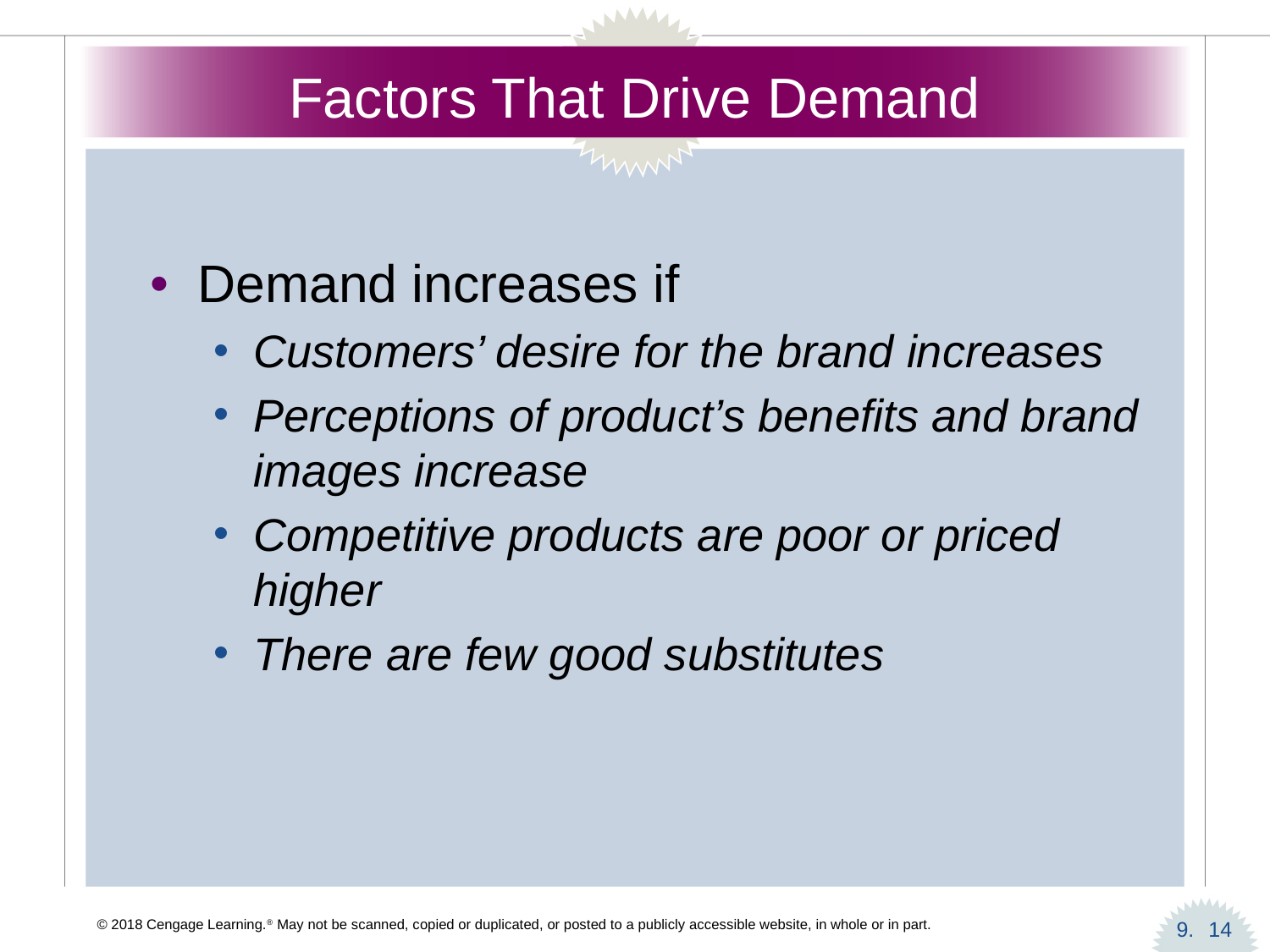

# Factors That Drive Demand
Demand increases if
Customers’ desire for the brand increases
Perceptions of product’s benefits and brand images increase
Competitive products are poor or priced higher
There are few good substitutes
14